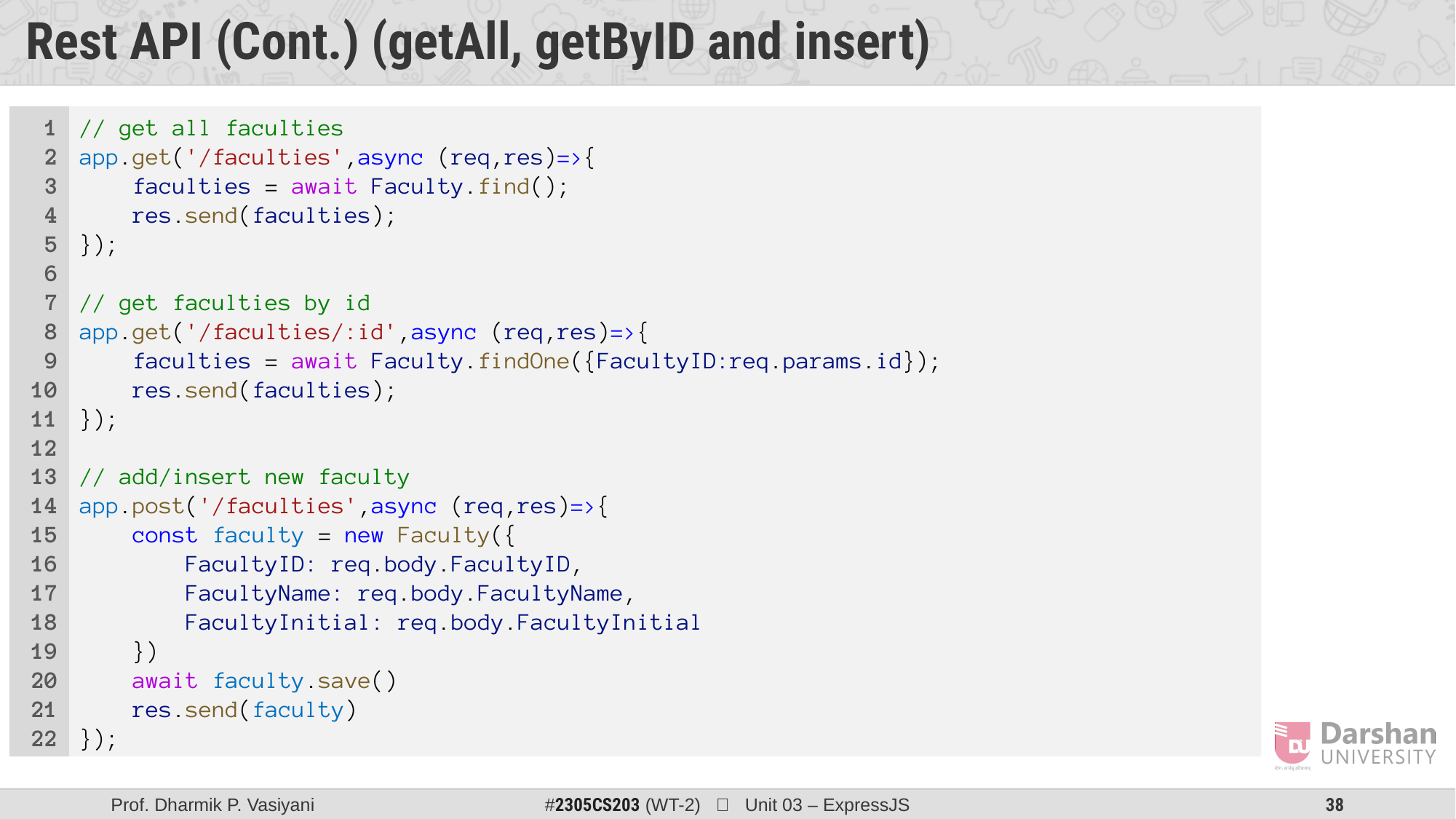

# Rest API (Cont.) (getAll, getByID and insert)
1
2
3
4
5
6
7
8
9
10
11
12
13
14
15
16
17
18
19
20
21
22
// get all faculties
app.get('/faculties',async (req,res)=>{
    faculties = await Faculty.find();
    res.send(faculties);
});
// get faculties by id
app.get('/faculties/:id',async (req,res)=>{
    faculties = await Faculty.findOne({FacultyID:req.params.id});
    res.send(faculties);
});

// add/insert new faculty
app.post('/faculties',async (req,res)=>{
    const faculty = new Faculty({
        FacultyID: req.body.FacultyID,
        FacultyName: req.body.FacultyName,
        FacultyInitial: req.body.FacultyInitial
    })
    await faculty.save()
    res.send(faculty)
});